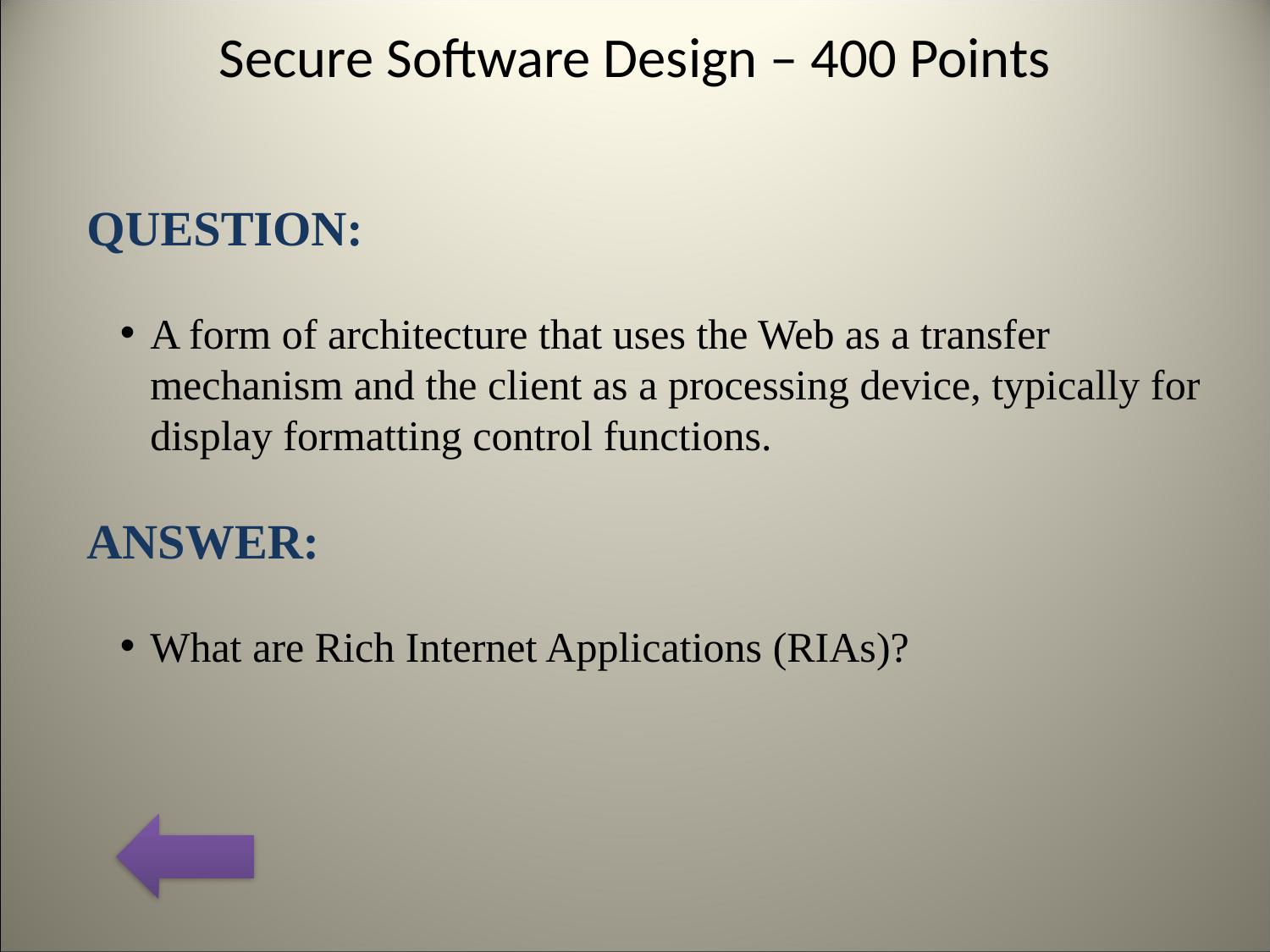

# Secure Software Design – 400 Points
QUESTION:

A form of architecture that uses the Web as a transfer mechanism and the client as a processing device, typically for display formatting control functions.

ANSWER:

What are Rich Internet Applications (RIAs)?